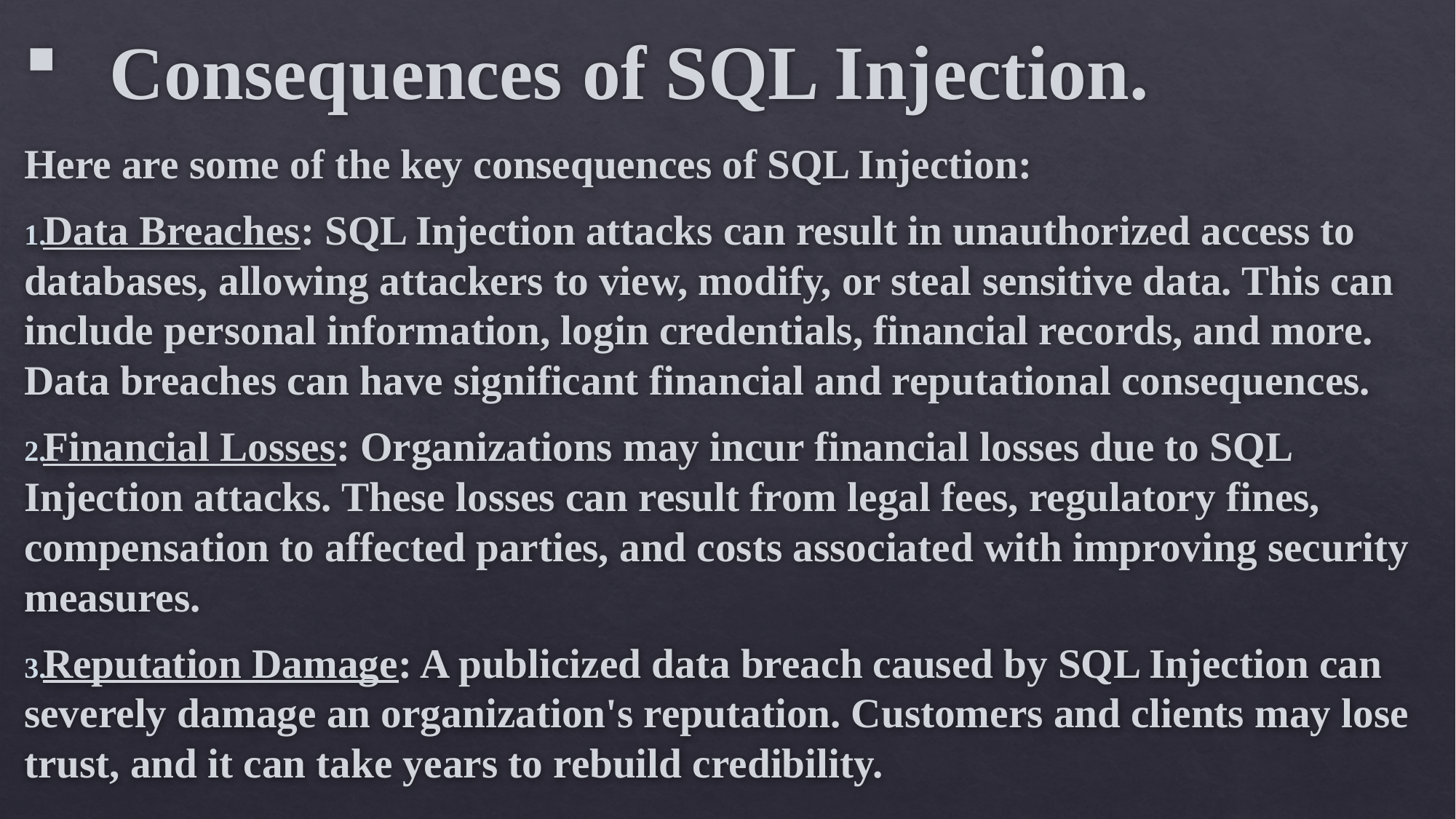

# Consequences of SQL Injection.
Here are some of the key consequences of SQL Injection:
Data Breaches: SQL Injection attacks can result in unauthorized access to databases, allowing attackers to view, modify, or steal sensitive data. This can include personal information, login credentials, financial records, and more. Data breaches can have significant financial and reputational consequences.
Financial Losses: Organizations may incur financial losses due to SQL Injection attacks. These losses can result from legal fees, regulatory fines, compensation to affected parties, and costs associated with improving security measures.
Reputation Damage: A publicized data breach caused by SQL Injection can severely damage an organization's reputation. Customers and clients may lose trust, and it can take years to rebuild credibility.